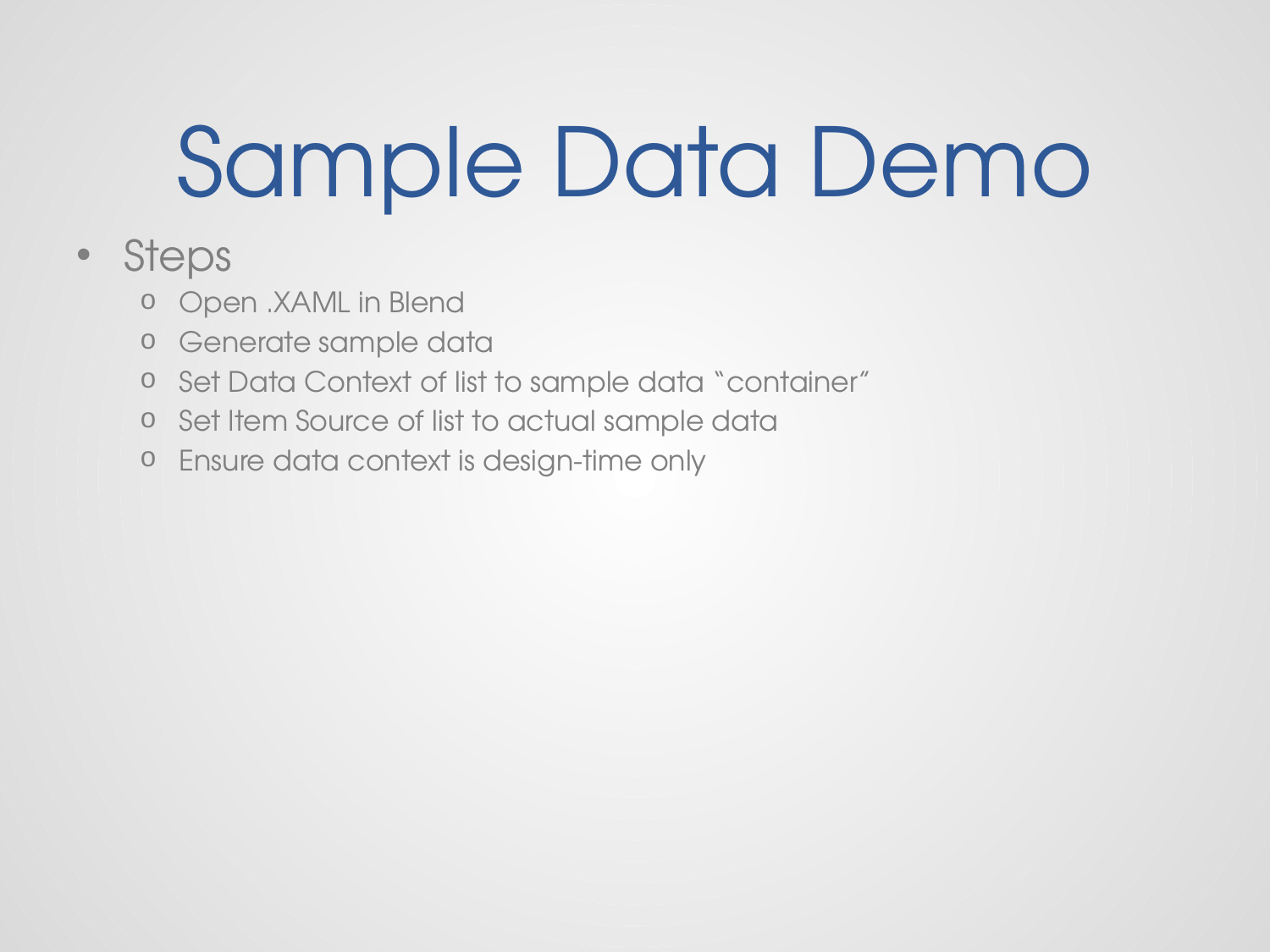

# Sample Data Demo
Steps
Open .XAML in Blend
Generate sample data
Set Data Context of list to sample data “container”
Set Item Source of list to actual sample data
Ensure data context is design-time only